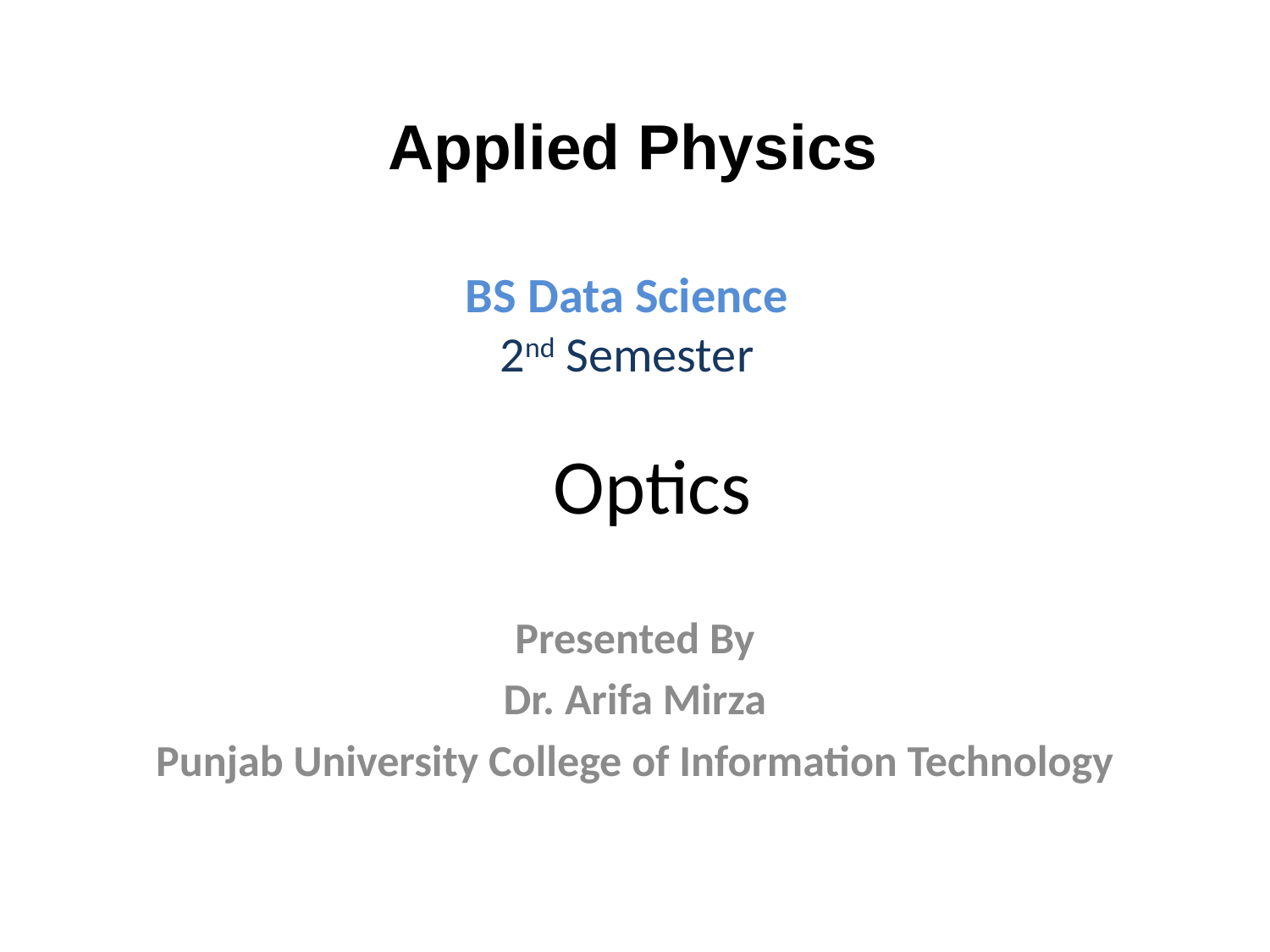

Applied Physics
# BS Data Science 2nd Semester
Optics
Presented By
Dr. Arifa Mirza
Punjab University College of Information Technology